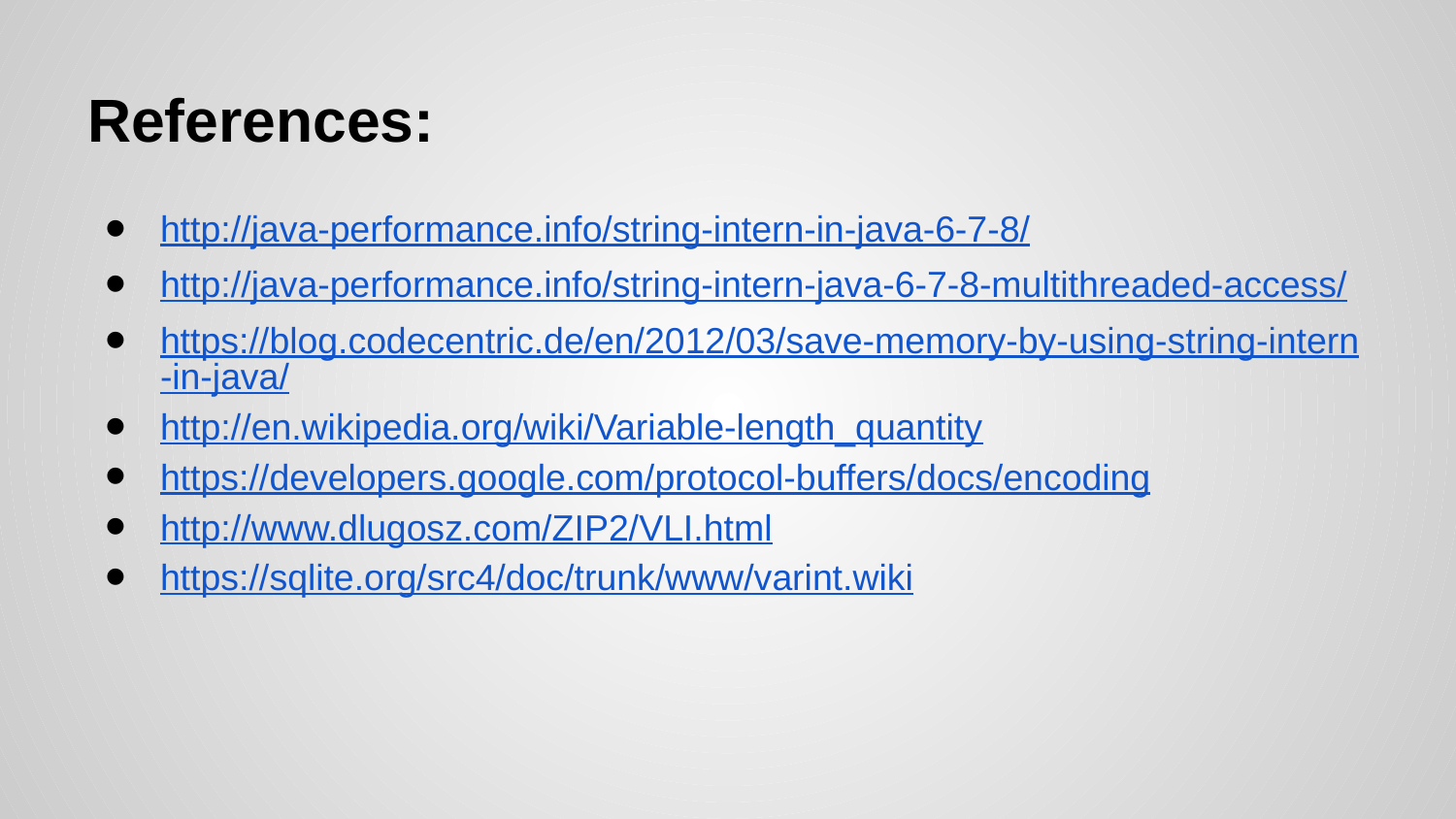

# References:
http://java-performance.info/string-intern-in-java-6-7-8/
http://java-performance.info/string-intern-java-6-7-8-multithreaded-access/
https://blog.codecentric.de/en/2012/03/save-memory-by-using-string-intern-in-java/
http://en.wikipedia.org/wiki/Variable-length_quantity
https://developers.google.com/protocol-buffers/docs/encoding
http://www.dlugosz.com/ZIP2/VLI.html
https://sqlite.org/src4/doc/trunk/www/varint.wiki